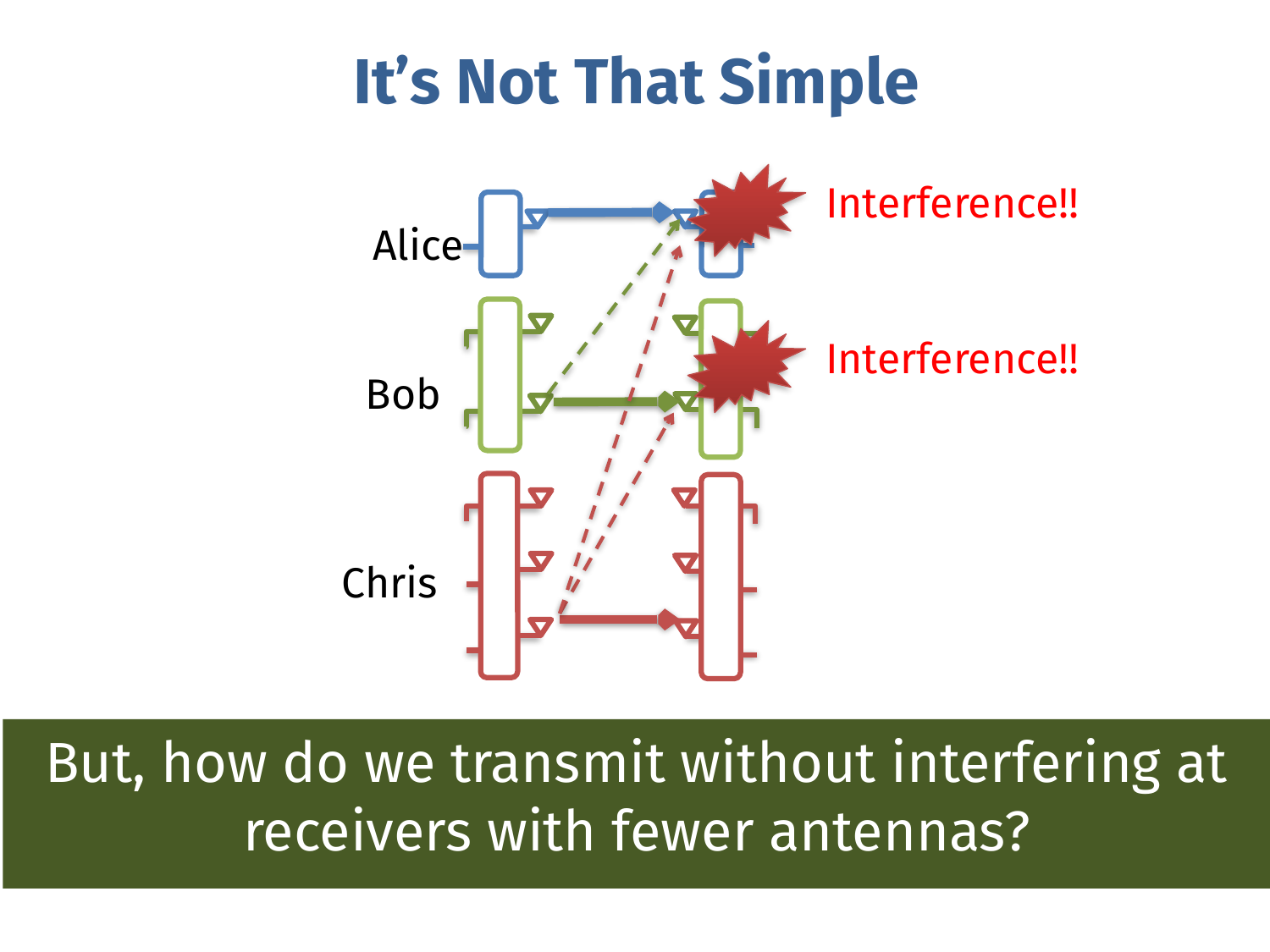

# It’s Not That Simple

Interference!!

Alice

Interference!!
Bob

Chris
But, how do we transmit without interfering at receivers with fewer antennas?